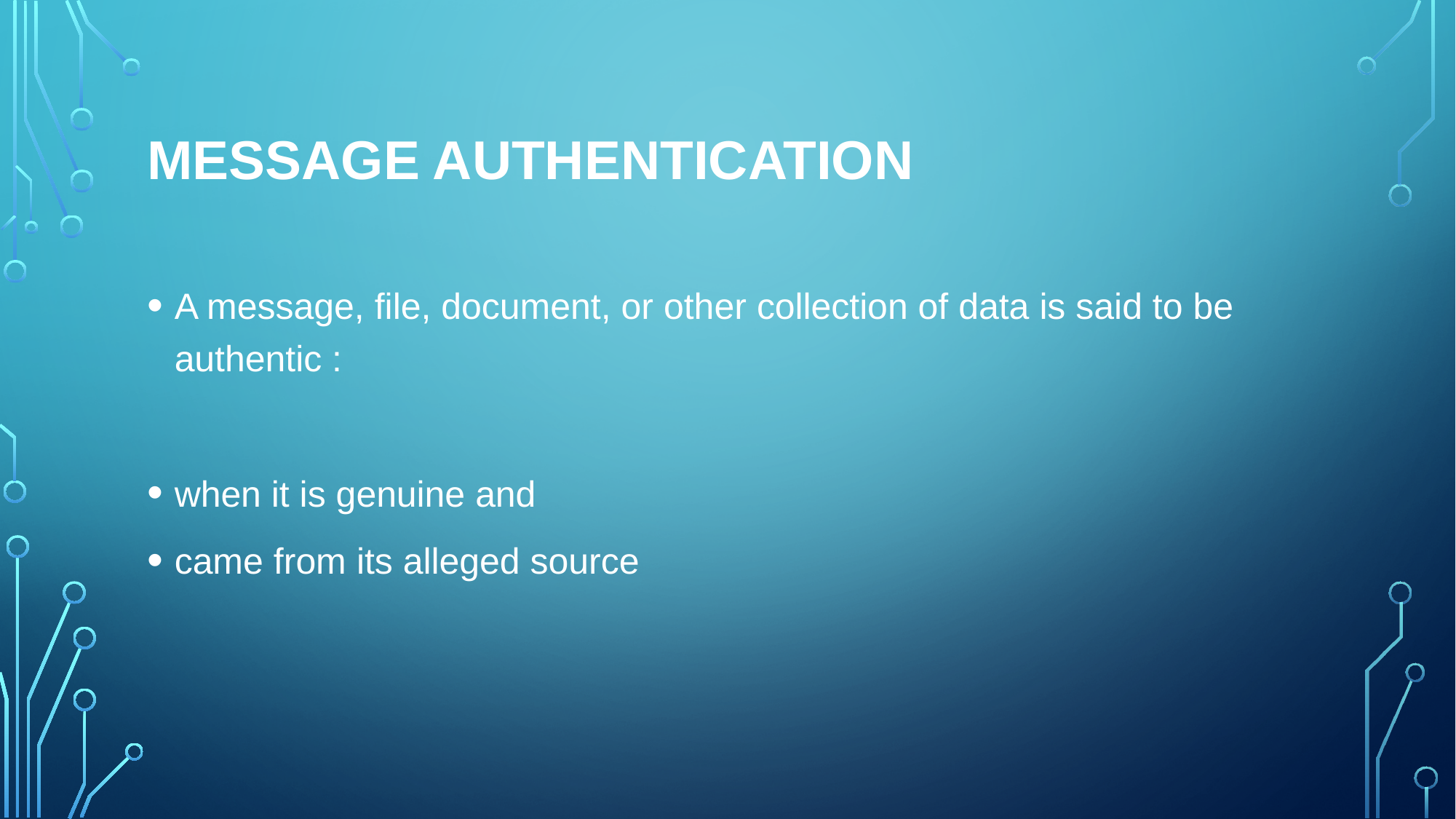

# MESSAGE AUTHENTICATION
A message, file, document, or other collection of data is said to be authentic :

when it is genuine and
came from its alleged source